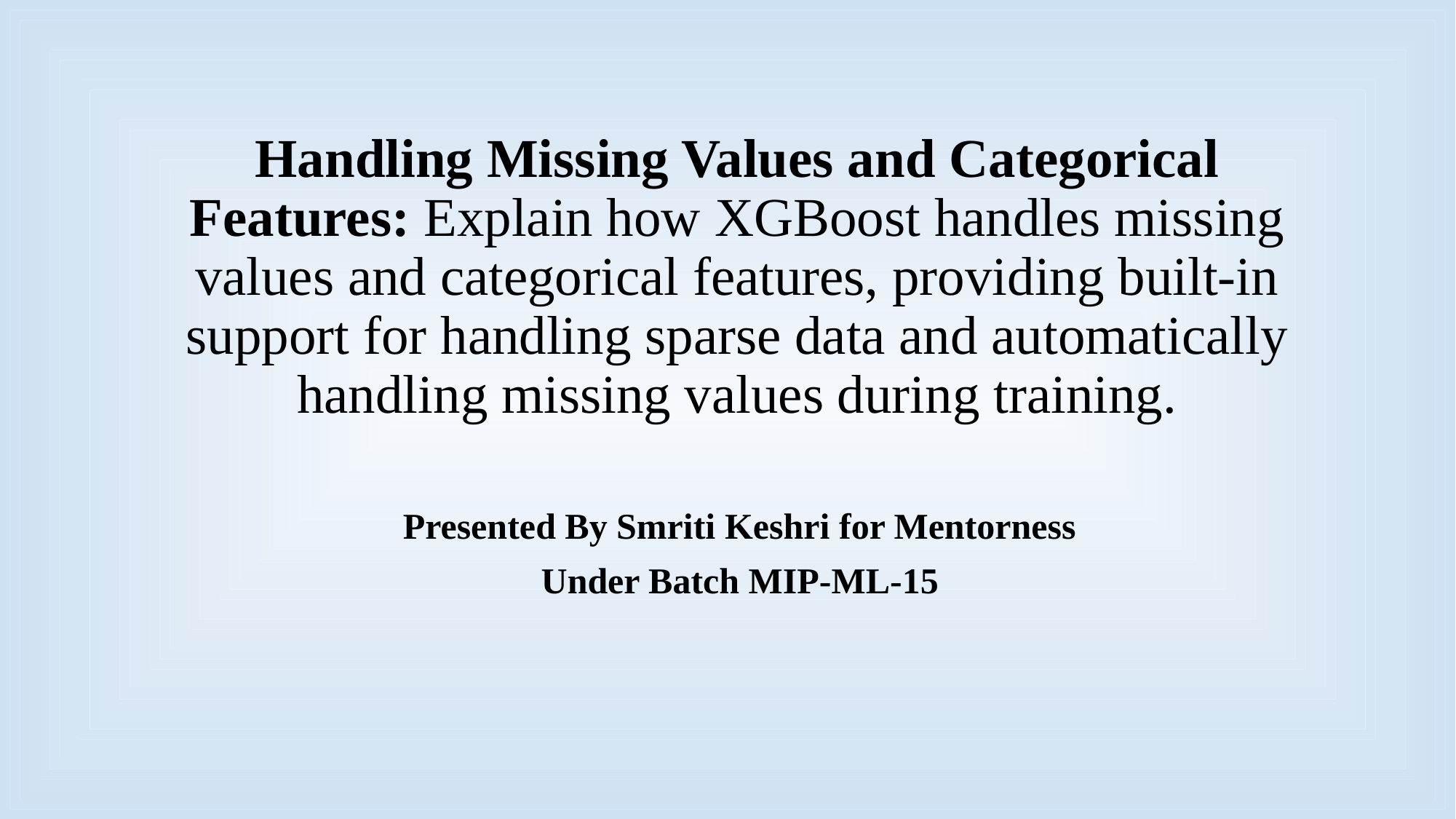

# Handling Missing Values and Categorical Features: Explain how XGBoost handles missing values and categorical features, providing built-in support for handling sparse data and automatically handling missing values during training.
Presented By Smriti Keshri for Mentorness
Under Batch MIP-ML-15